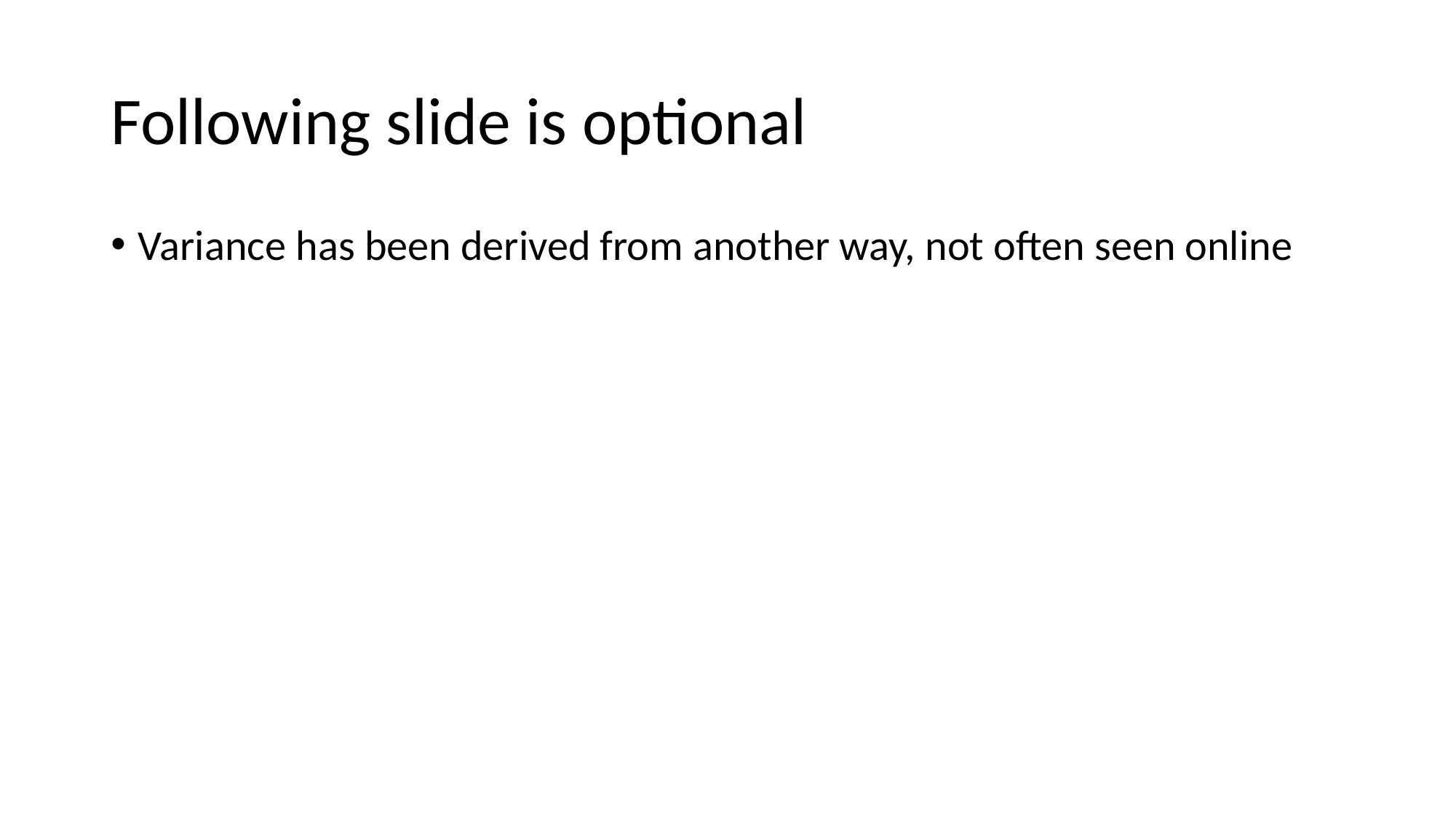

# Following slide is optional
Variance has been derived from another way, not often seen online